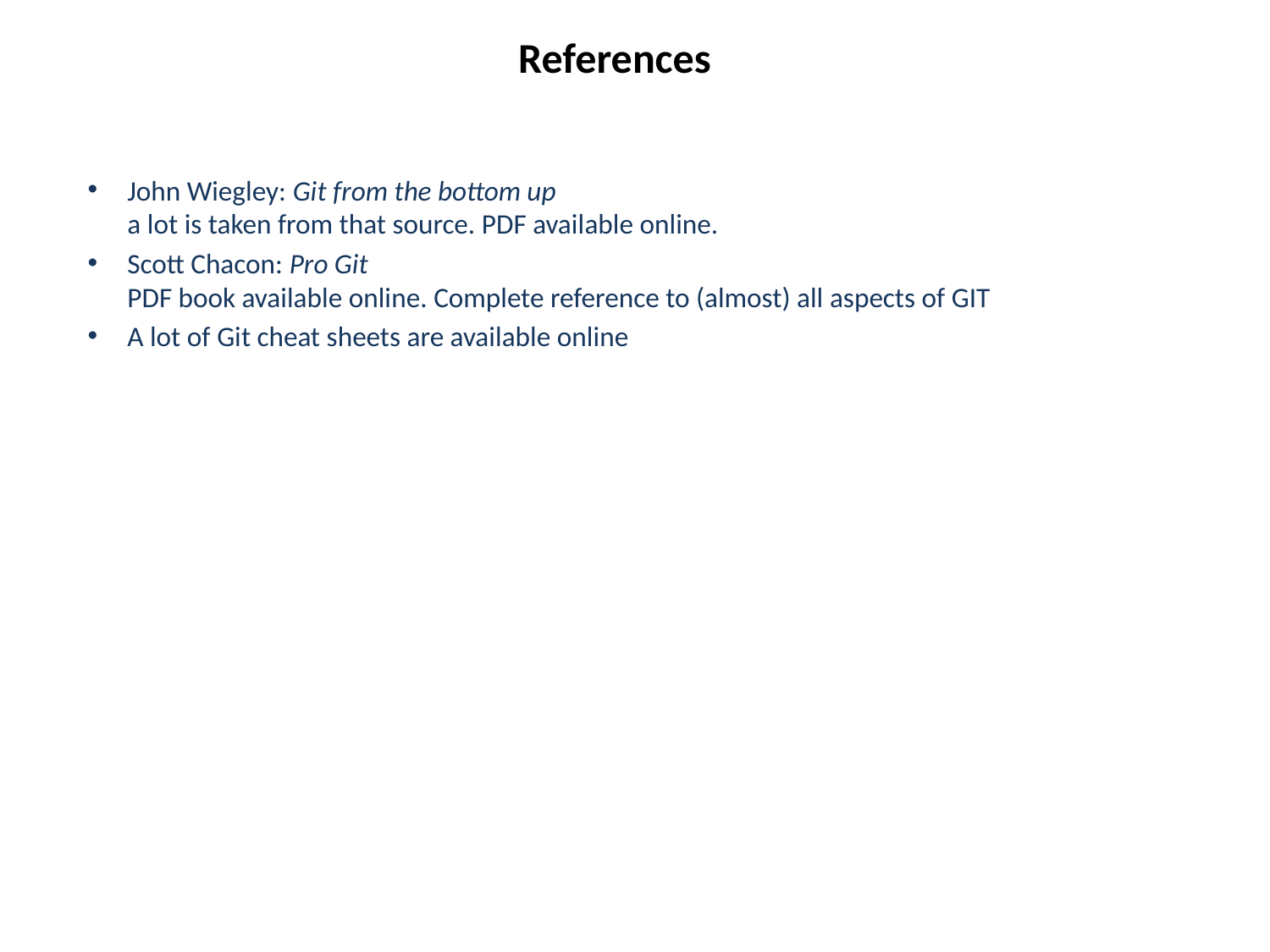

# References
John Wiegley: Git from the bottom up
a lot is taken from that source. PDF available online.
Scott Chacon: Pro Git
PDF book available online. Complete reference to (almost) all aspects of GIT
A lot of Git cheat sheets are available online